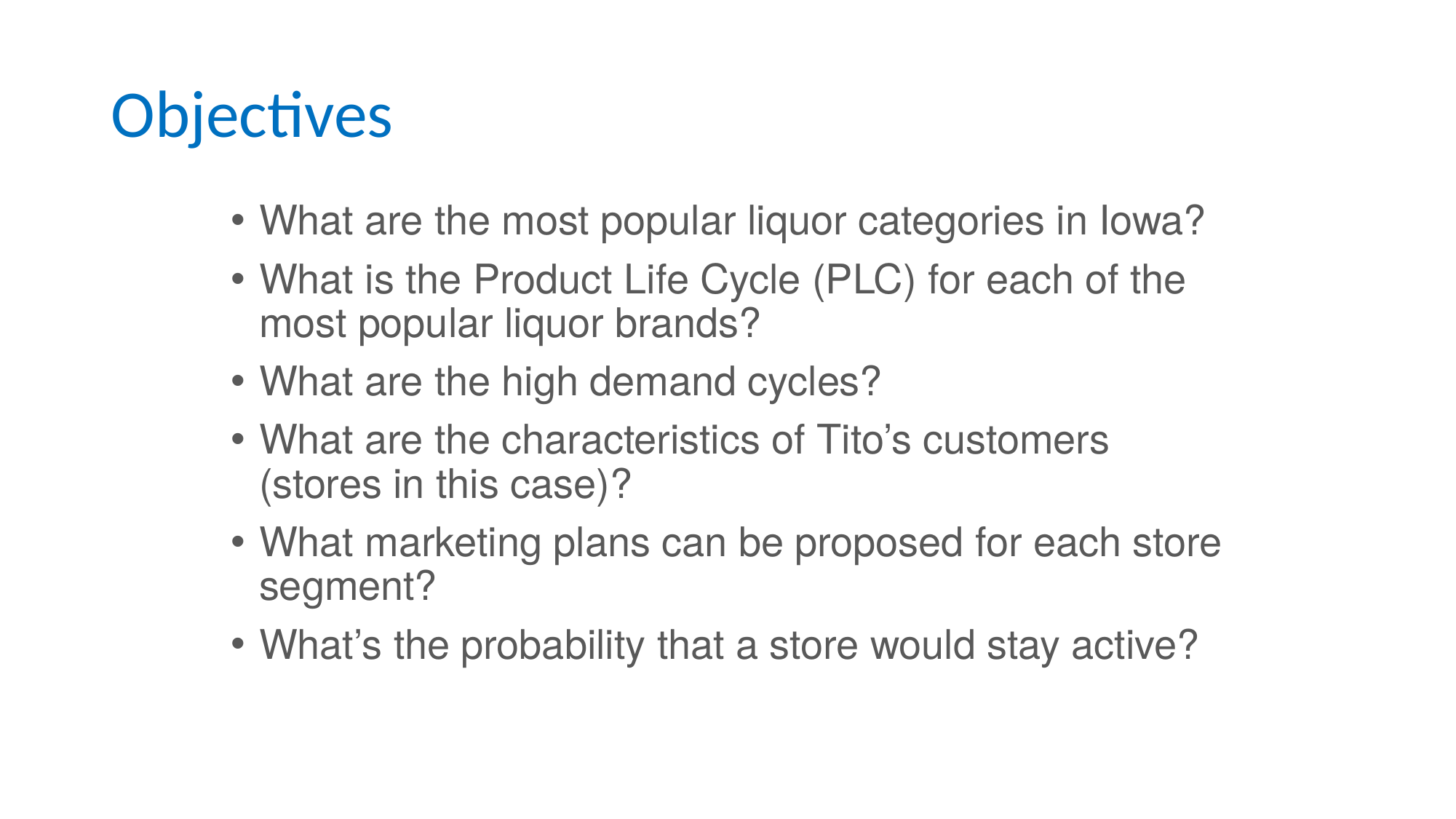

# Objectives
What are the most popular liquor categories in Iowa?
What is the Product Life Cycle (PLC) for each of the most popular liquor brands?
What are the high demand cycles?
What are the characteristics of Tito’s customers (stores in this case)?
What marketing plans can be proposed for each store segment?
What’s the probability that a store would stay active?